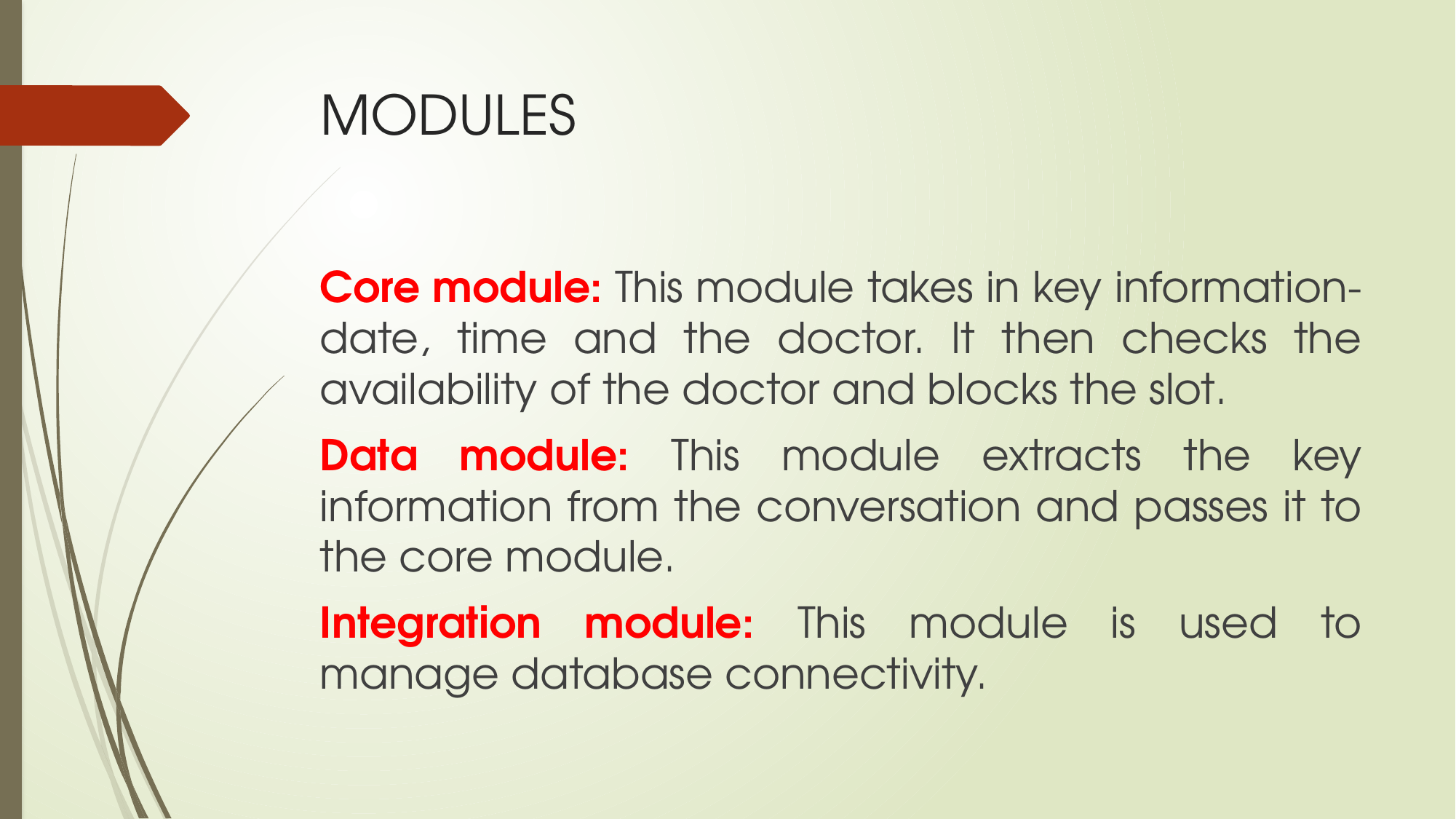

# MODULES
Core module: This module takes in key information- date, time and the doctor. It then checks the availability of the doctor and blocks the slot.
Data module: This module extracts the key information from the conversation and passes it to the core module.
Integration module: This module is used to manage database connectivity.